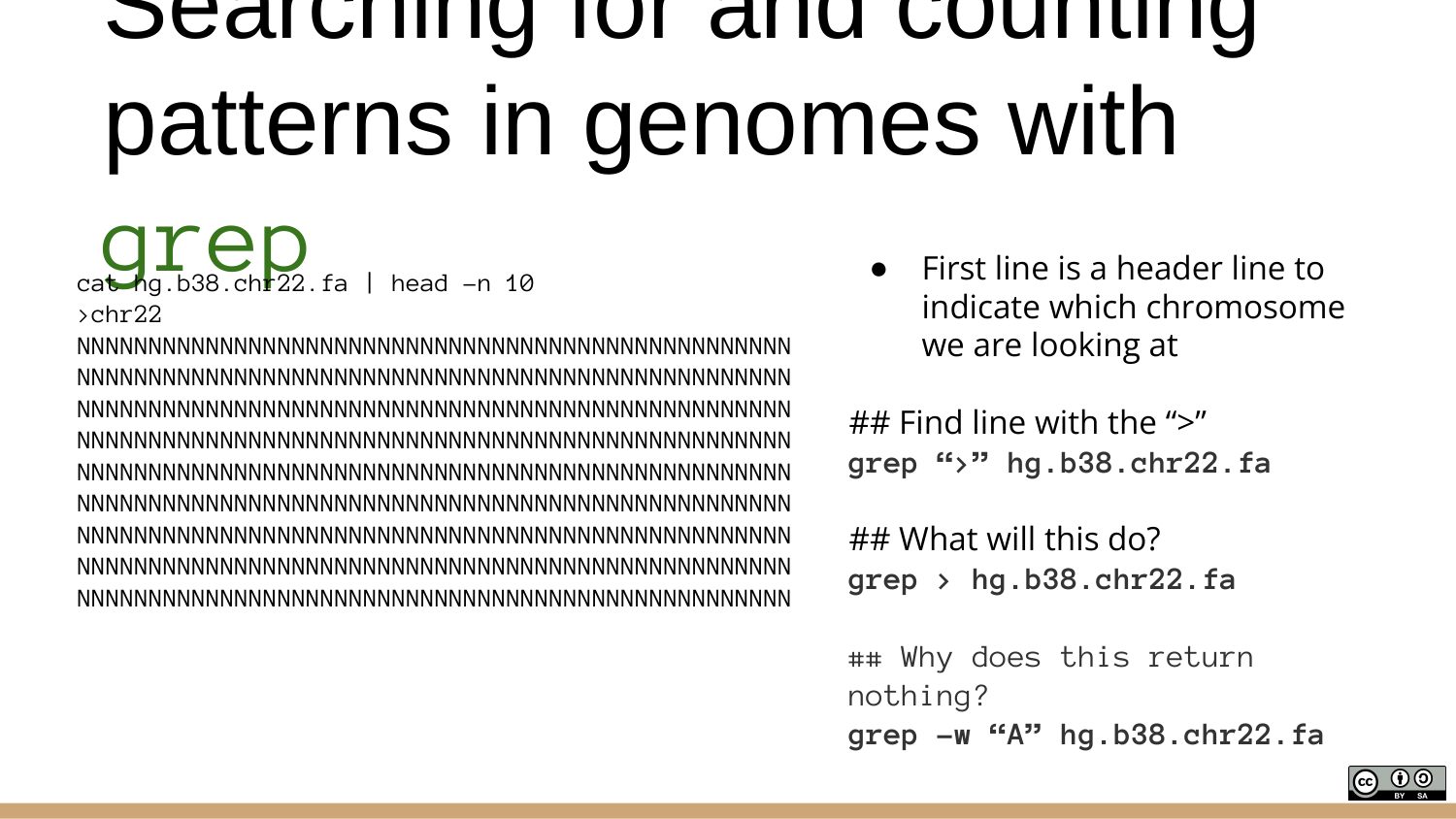

# Searching for and counting patterns in genomes with grep

First line is a header line to indicate which chromosome we are looking at

## Find line with the “>”
grep “>” hg.b38.chr22.fa
## What will this do?
grep > hg.b38.chr22.fa

## Why does this return nothing?
grep -w “A” hg.b38.chr22.fa

cat hg.b38.chr22.fa | head -n 10
>chr22
NNNNNNNNNNNNNNNNNNNNNNNNNNNNNNNNNNNNNNNNNNNNNNNNNN
NNNNNNNNNNNNNNNNNNNNNNNNNNNNNNNNNNNNNNNNNNNNNNNNNN
NNNNNNNNNNNNNNNNNNNNNNNNNNNNNNNNNNNNNNNNNNNNNNNNNN
NNNNNNNNNNNNNNNNNNNNNNNNNNNNNNNNNNNNNNNNNNNNNNNNNN
NNNNNNNNNNNNNNNNNNNNNNNNNNNNNNNNNNNNNNNNNNNNNNNNNN
NNNNNNNNNNNNNNNNNNNNNNNNNNNNNNNNNNNNNNNNNNNNNNNNNN
NNNNNNNNNNNNNNNNNNNNNNNNNNNNNNNNNNNNNNNNNNNNNNNNNN
NNNNNNNNNNNNNNNNNNNNNNNNNNNNNNNNNNNNNNNNNNNNNNNNNN
NNNNNNNNNNNNNNNNNNNNNNNNNNNNNNNNNNNNNNNNNNNNNNNNNN